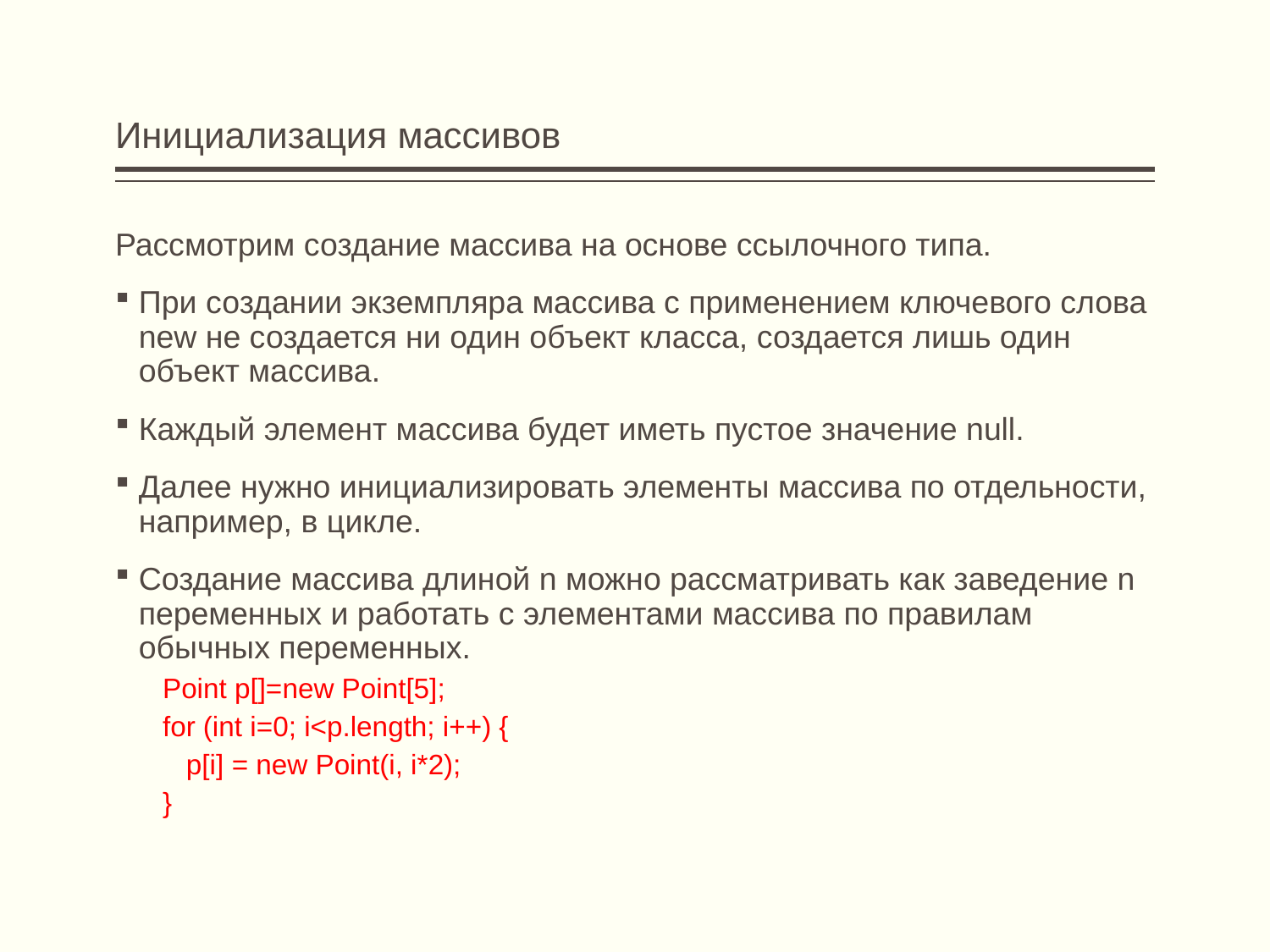

# Инициализация массивов
Рассмотрим создание массива на основе ссылочного типа.
При создании экземпляра массива с применением ключевого слова new не создается ни один объект класса, создается лишь один объект массива.
Каждый элемент массива будет иметь пустое значение null.
Далее нужно инициализировать элементы массива по отдельности, например, в цикле.
Создание массива длиной n можно рассматривать как заведение n переменных и работать с элементами массива по правилам обычных переменных.
Point p[]=new Point[5];
for (int i=0; i<p.length; i++) {
   p[i] = new Point(i, i*2);
}